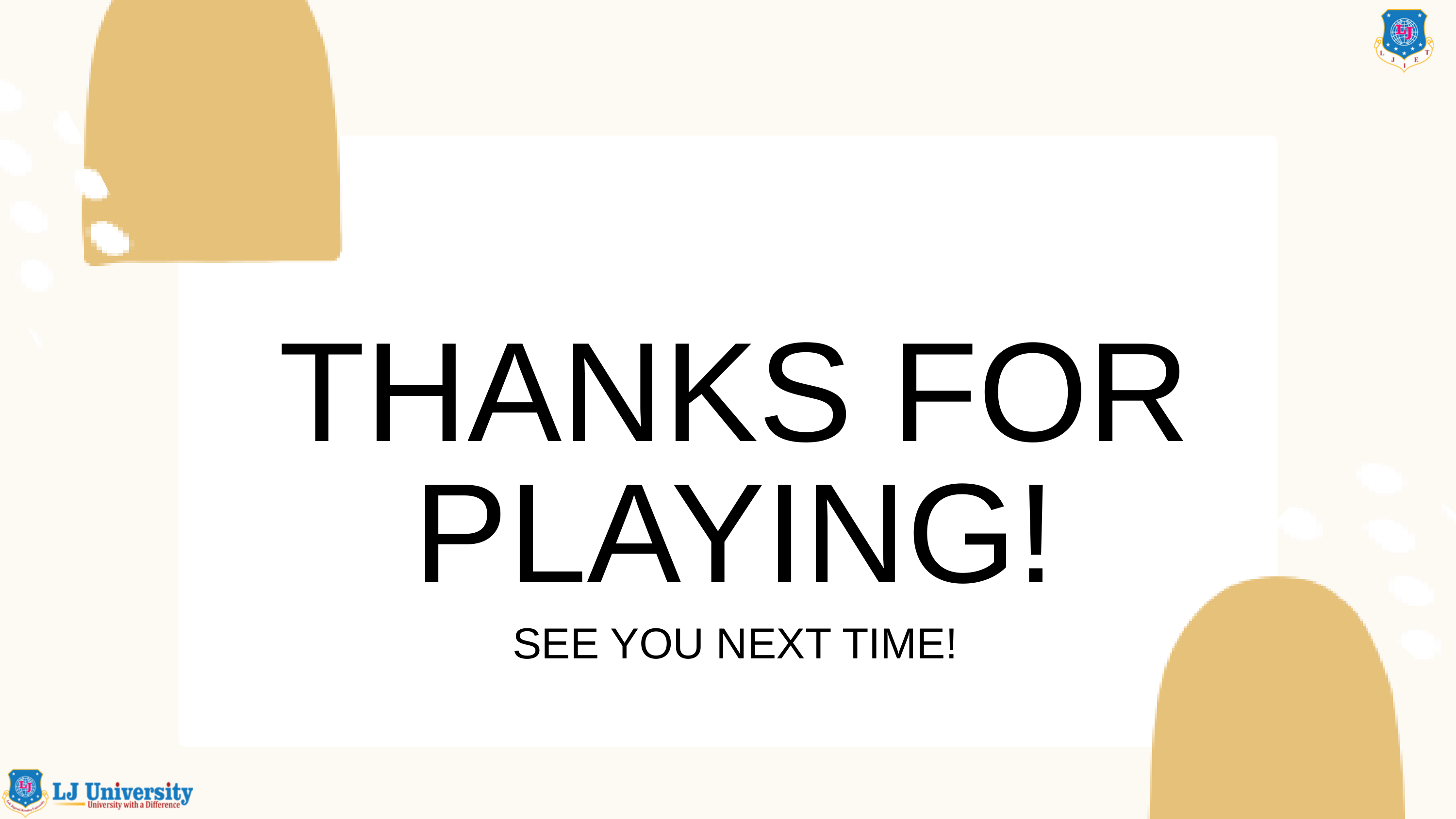

THANKS FOR PLAYING!

SEE YOU NEXT TIME!